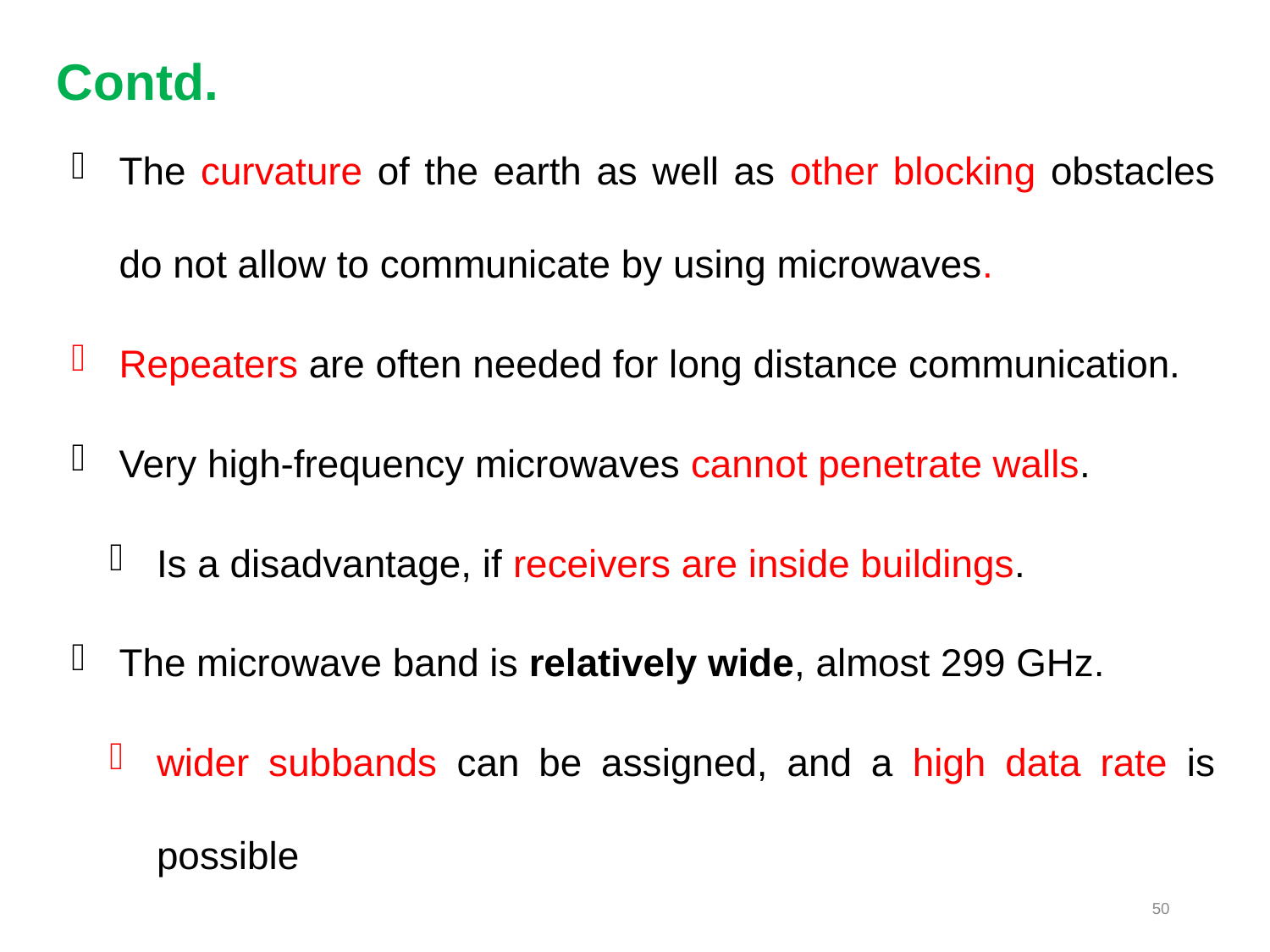

# Contd.
The curvature of the earth as well as other blocking obstacles do not allow to communicate by using microwaves.
Repeaters are often needed for long distance communication.
Very high-frequency microwaves cannot penetrate walls.
Is a disadvantage, if receivers are inside buildings.
The microwave band is relatively wide, almost 299 GHz.
wider subbands can be assigned, and a high data rate is possible
50